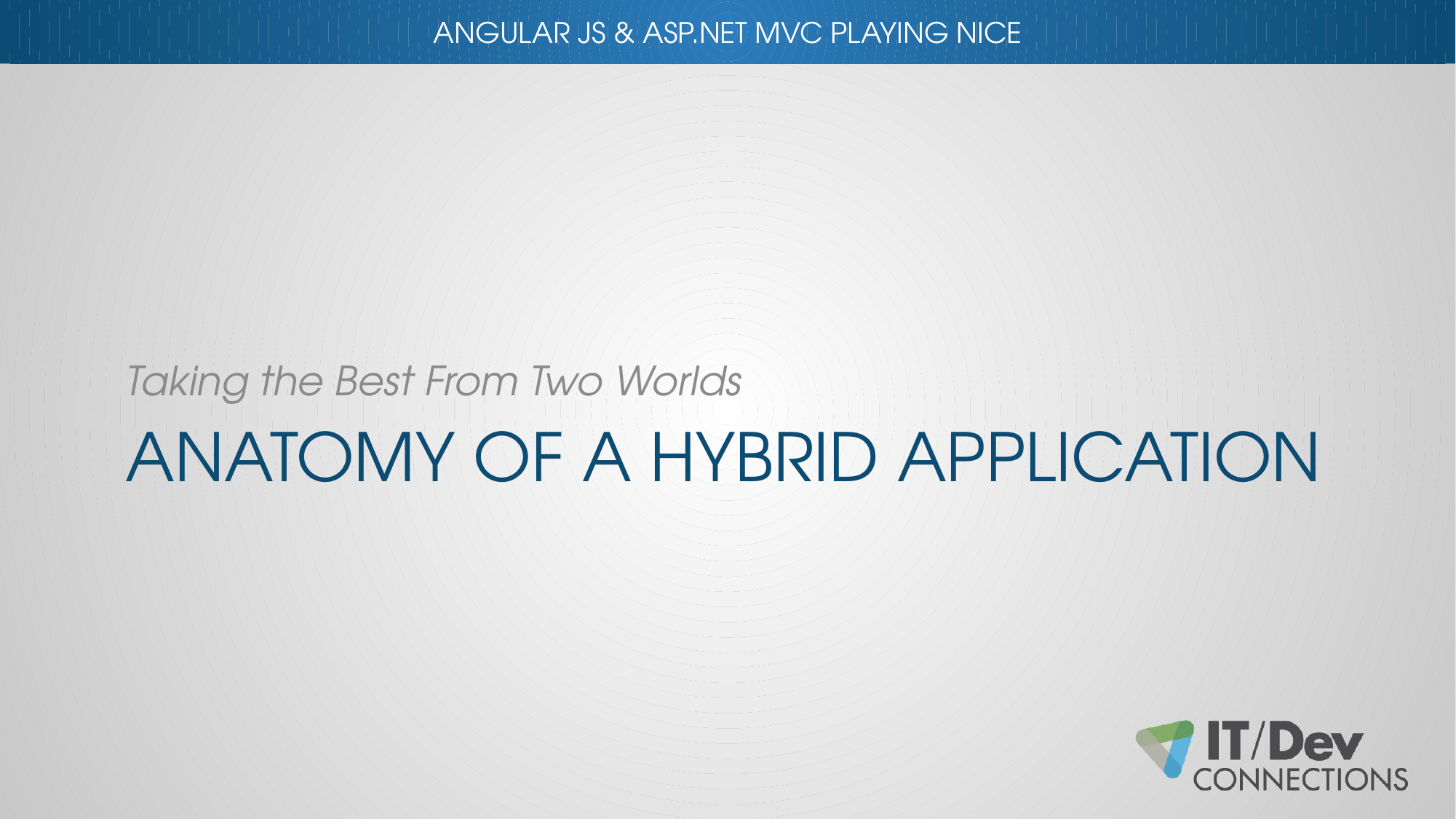

Taking the Best From Two Worlds
# Anatomy of a Hybrid Application